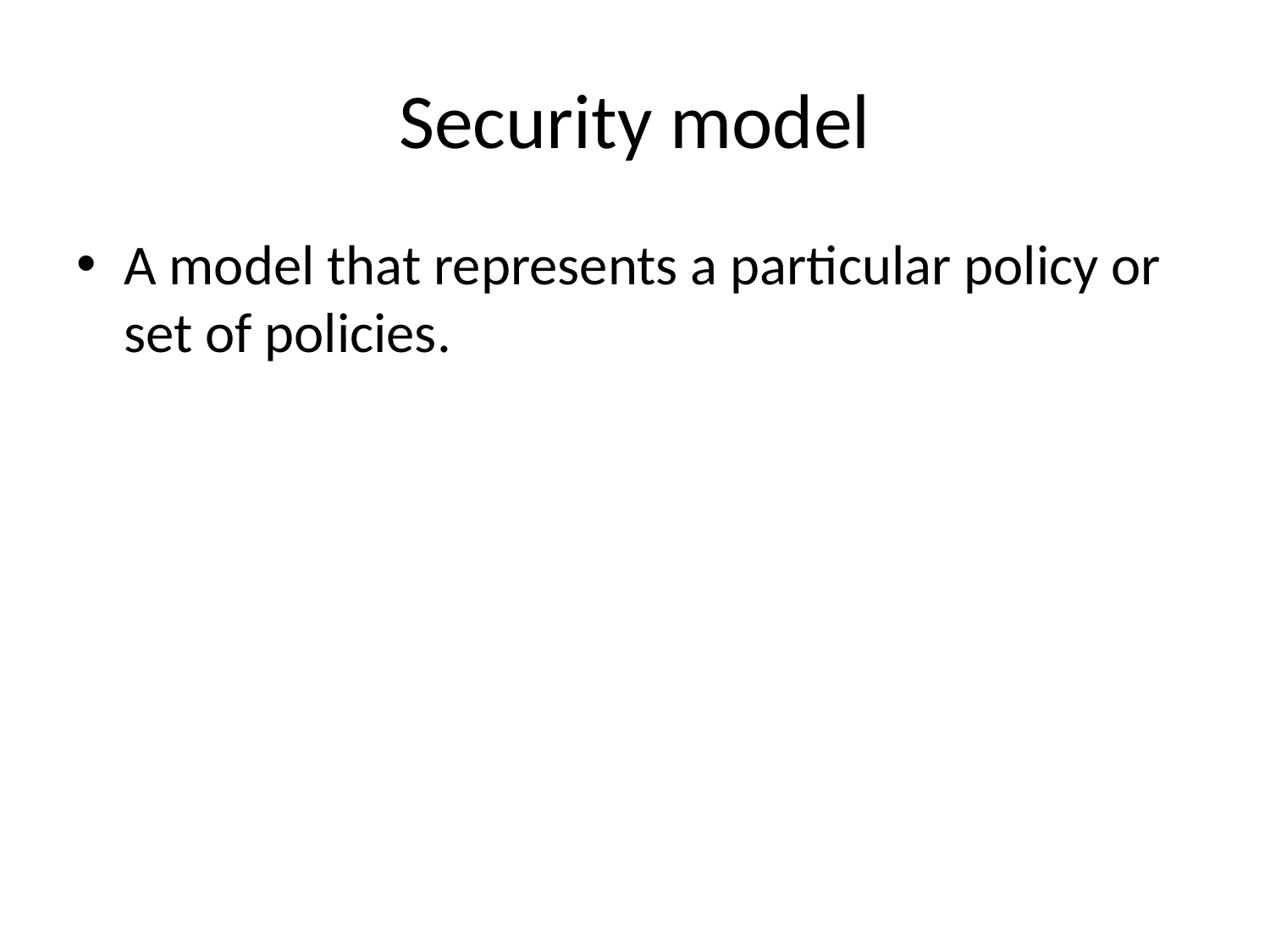

# Security model
A model that represents a particular policy or set of policies.